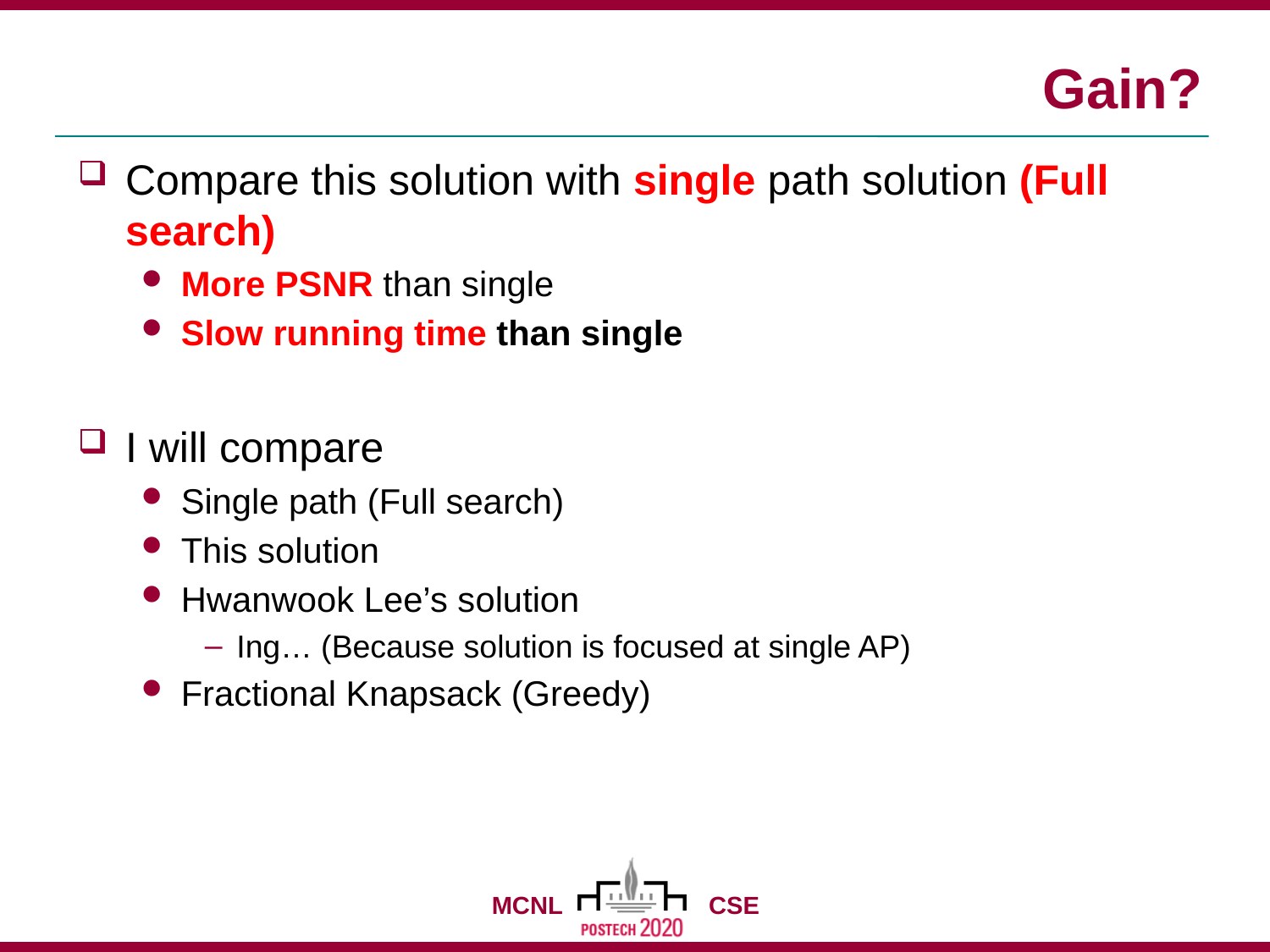

# Gain?
Compare this solution with single path solution (Full search)
More PSNR than single
Slow running time than single

I will compare
Single path (Full search)
This solution
Hwanwook Lee’s solution
Ing… (Because solution is focused at single AP)
Fractional Knapsack (Greedy)